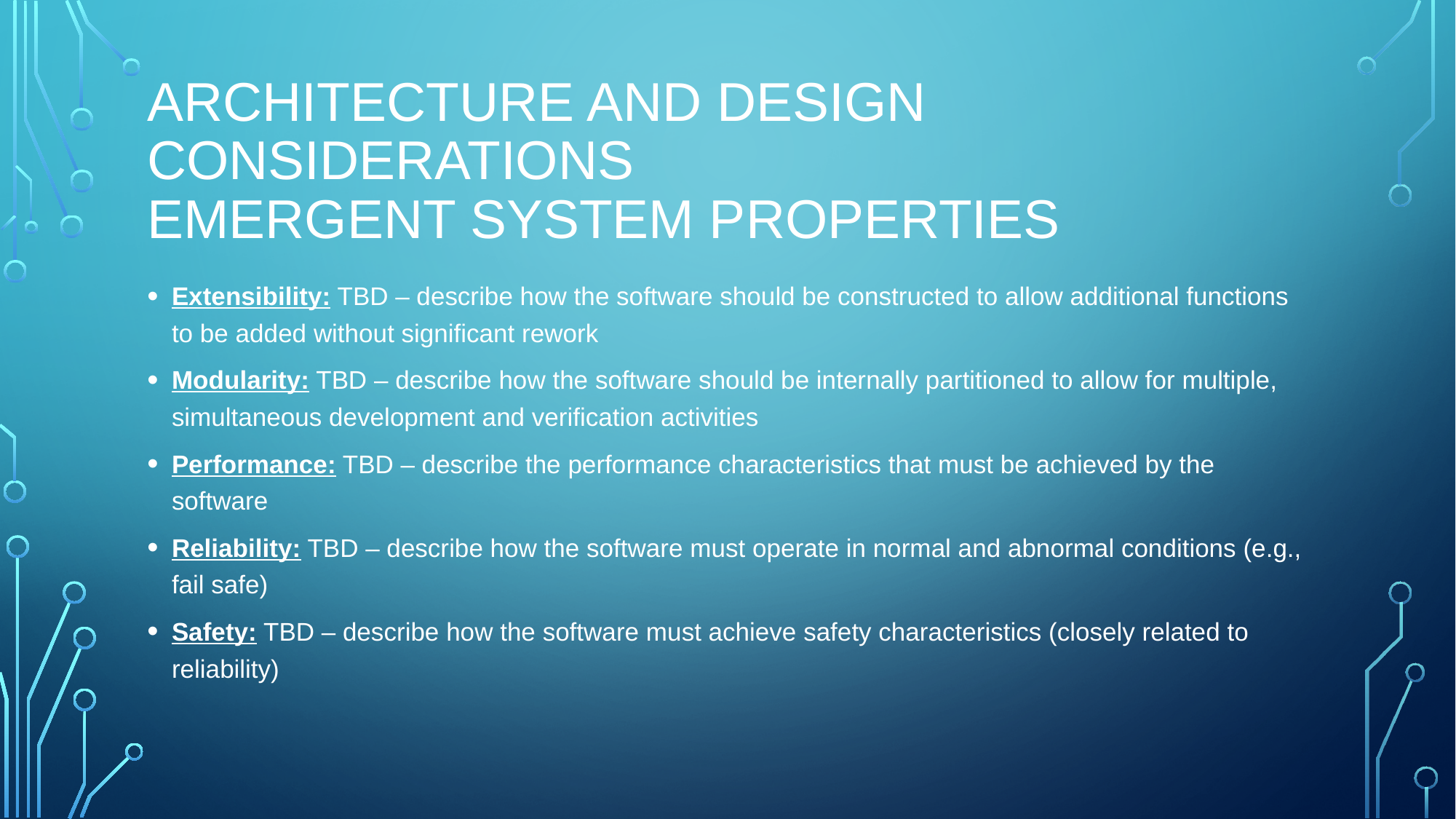

# Architecture and design considerations Emergent system properties
Extensibility: TBD – describe how the software should be constructed to allow additional functions to be added without significant rework
Modularity: TBD – describe how the software should be internally partitioned to allow for multiple, simultaneous development and verification activities
Performance: TBD – describe the performance characteristics that must be achieved by the software
Reliability: TBD – describe how the software must operate in normal and abnormal conditions (e.g., fail safe)
Safety: TBD – describe how the software must achieve safety characteristics (closely related to reliability)